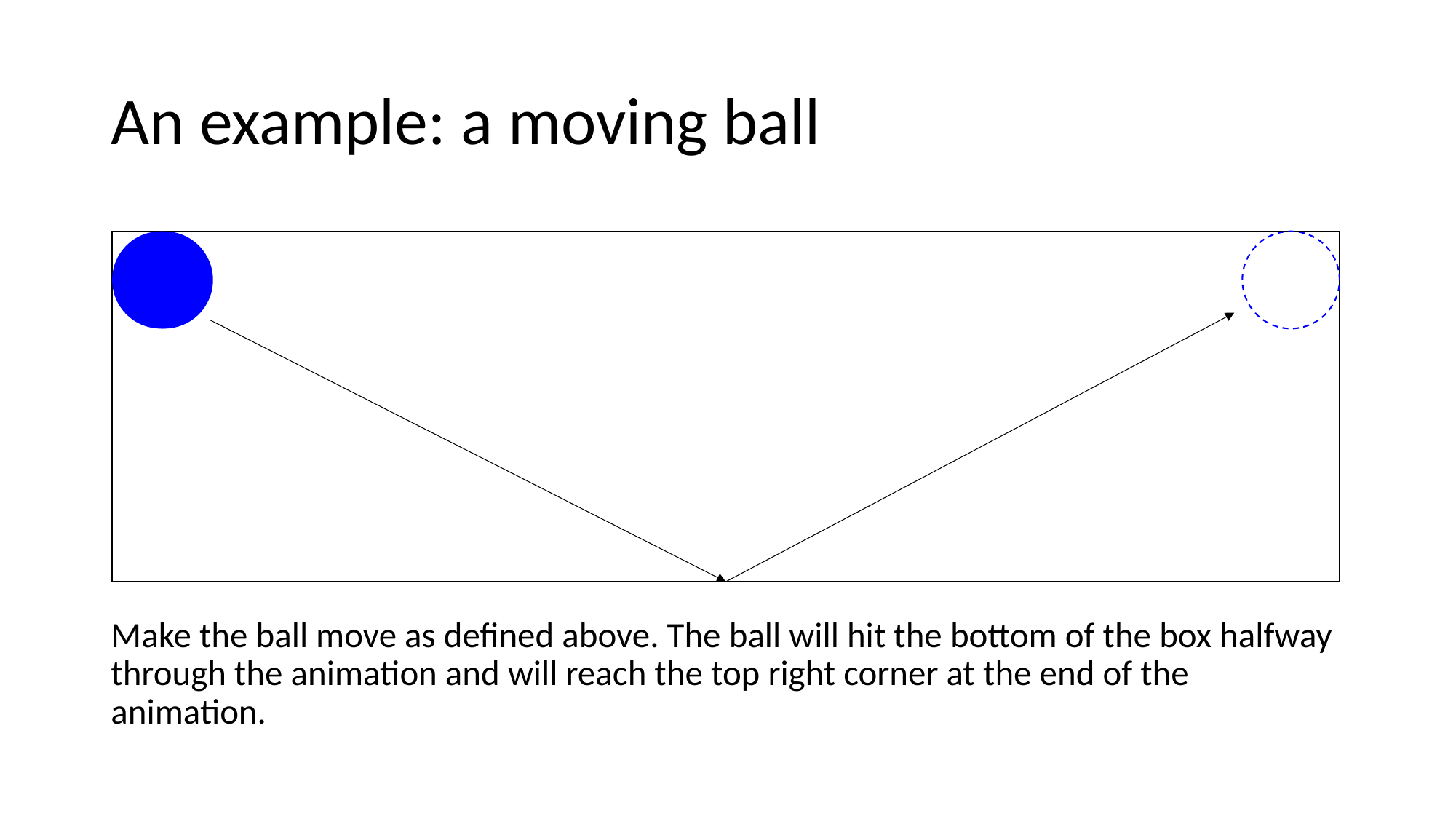

# An example: a moving ball

Make the ball move as defined above. The ball will hit the bottom of the box halfway through the animation and will reach the top right corner at the end of the animation.